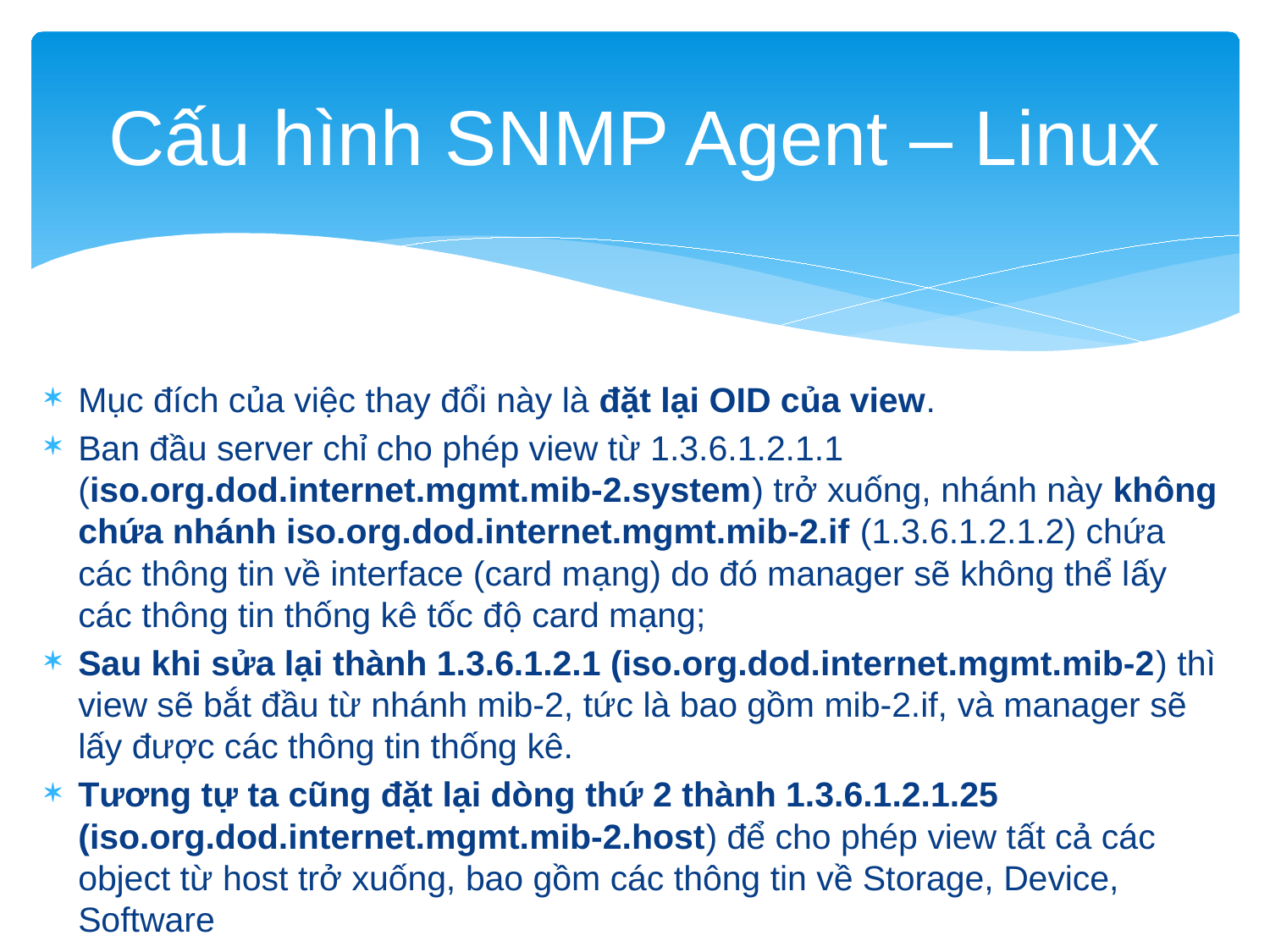

# Cấu hình SNMP Agent – Linux
Mục đích của việc thay đổi này là đặt lại OID của view.
Ban đầu server chỉ cho phép view từ 1.3.6.1.2.1.1 (iso.org.dod.internet.mgmt.mib-2.system) trở xuống, nhánh này không chứa nhánh iso.org.dod.internet.mgmt.mib-2.if (1.3.6.1.2.1.2) chứa các thông tin về interface (card mạng) do đó manager sẽ không thể lấy các thông tin thống kê tốc độ card mạng;
Sau khi sửa lại thành 1.3.6.1.2.1 (iso.org.dod.internet.mgmt.mib-2) thì view sẽ bắt đầu từ nhánh mib-2, tức là bao gồm mib-2.if, và manager sẽ lấy được các thông tin thống kê.
Tương tự ta cũng đặt lại dòng thứ 2 thành 1.3.6.1.2.1.25 (iso.org.dod.internet.mgmt.mib-2.host) để cho phép view tất cả các object từ host trở xuống, bao gồm các thông tin về Storage, Device, Software